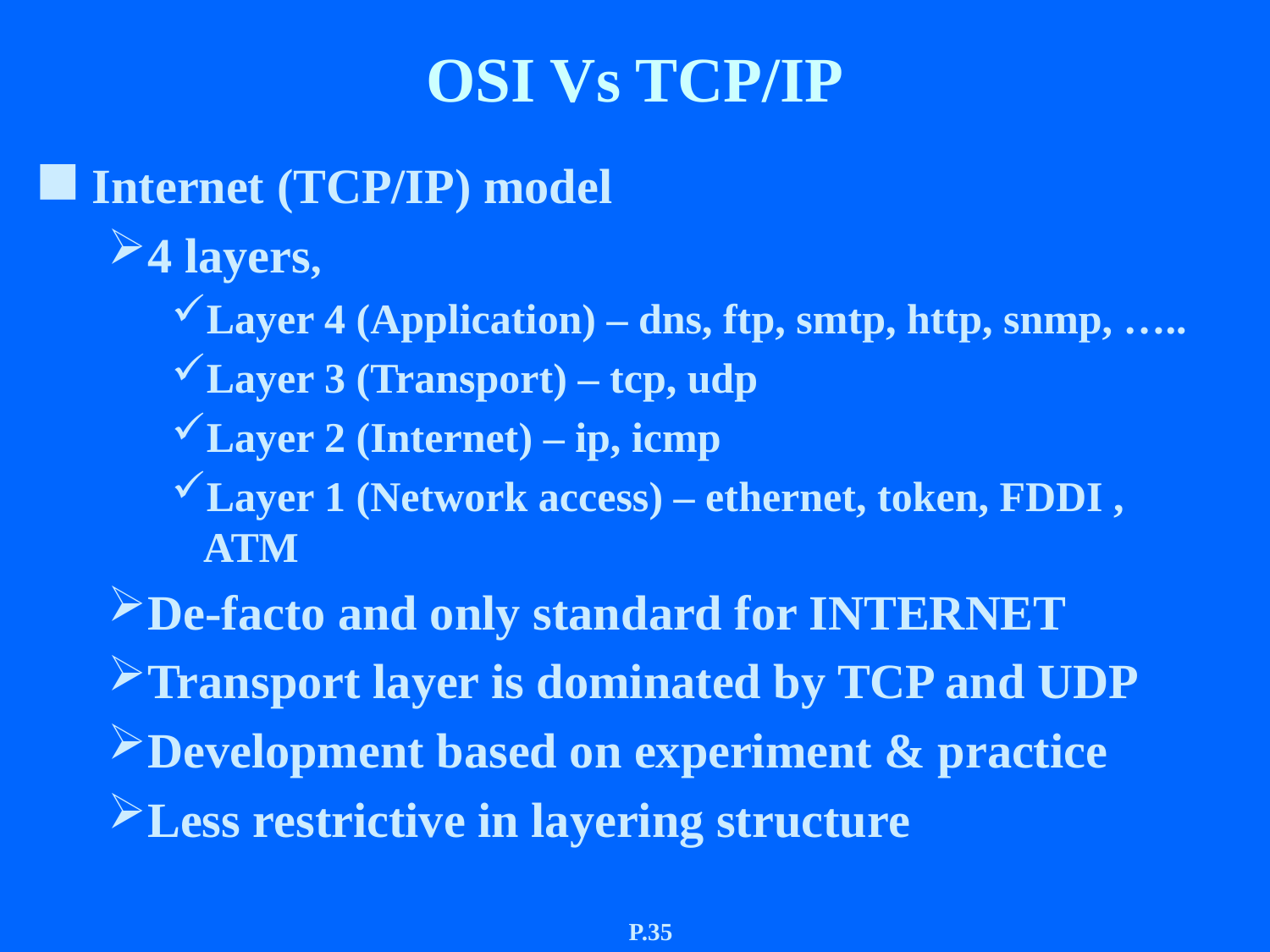

# OSI Vs TCP/IP
Internet (TCP/IP) model
4 layers,
Layer 4 (Application) – dns, ftp, smtp, http, snmp, …..
Layer 3 (Transport) – tcp, udp
Layer 2 (Internet) – ip, icmp
Layer 1 (Network access) – ethernet, token, FDDI , ATM
De-facto and only standard for INTERNET
Transport layer is dominated by TCP and UDP
Development based on experiment & practice
Less restrictive in layering structure

P.35